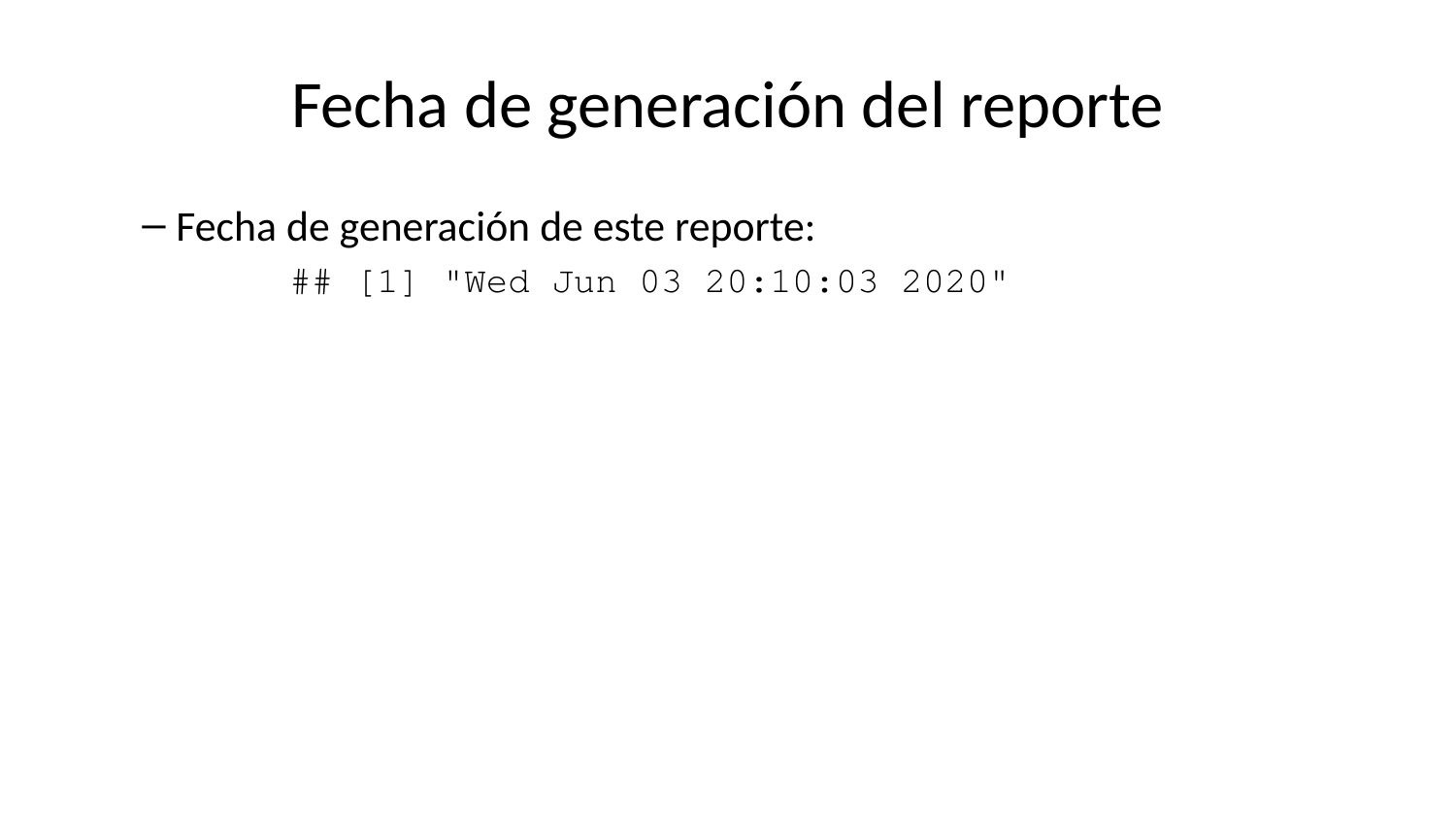

# Fecha de generación del reporte
Fecha de generación de este reporte:
## [1] "Wed Jun 03 20:10:03 2020"